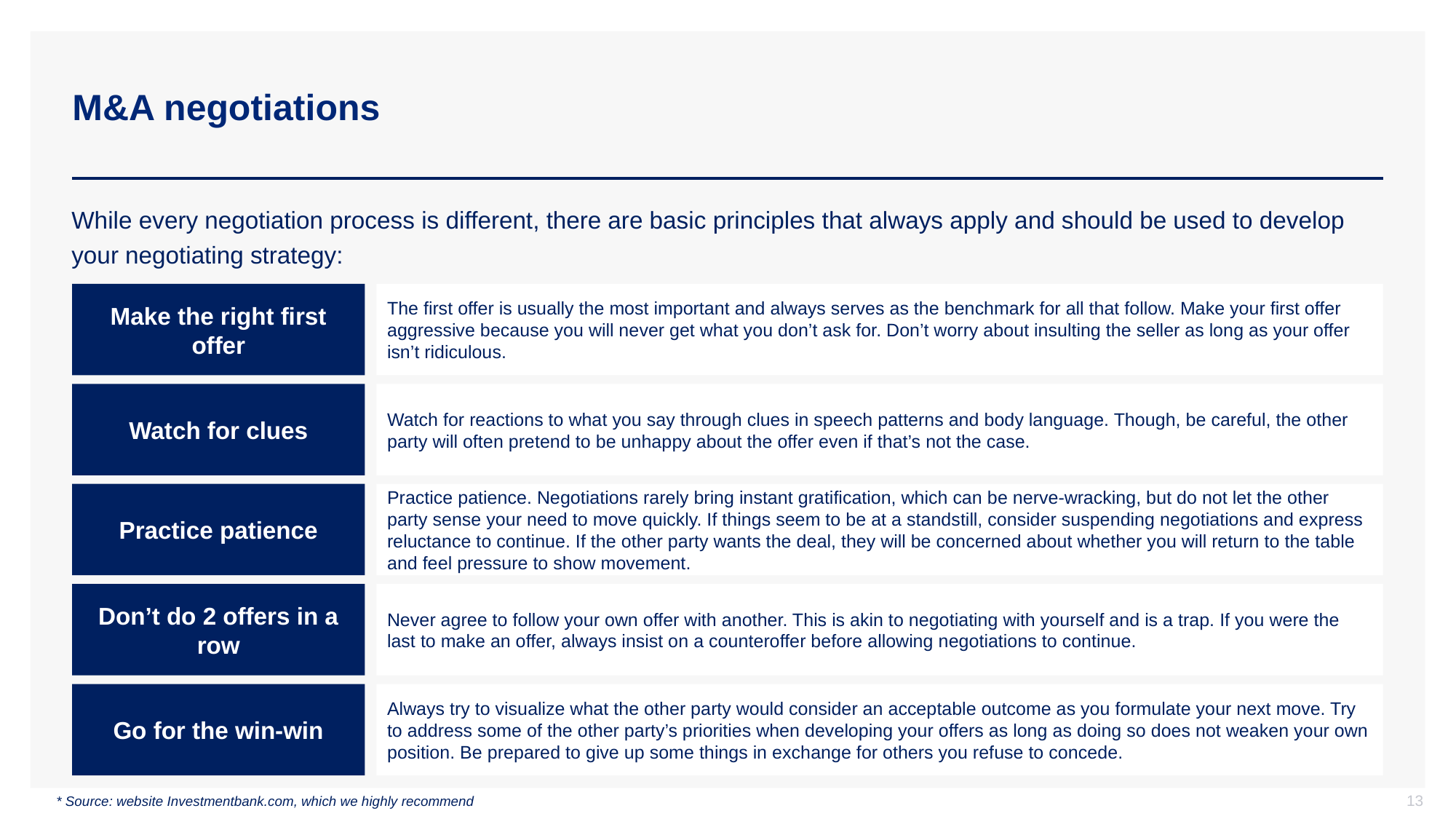

# M&A negotiations
While every negotiation process is different, there are basic principles that always apply and should be used to develop your negotiating strategy:

Make the right first offer
The first offer is usually the most important and always serves as the benchmark for all that follow. Make your first offer aggressive because you will never get what you don’t ask for. Don’t worry about insulting the seller as long as your offer isn’t ridiculous.
Watch for clues
Watch for reactions to what you say through clues in speech patterns and body language. Though, be careful, the other party will often pretend to be unhappy about the offer even if that’s not the case.
Practice patience
Practice patience. Negotiations rarely bring instant gratification, which can be nerve-wracking, but do not let the other party sense your need to move quickly. If things seem to be at a standstill, consider suspending negotiations and express reluctance to continue. If the other party wants the deal, they will be concerned about whether you will return to the table and feel pressure to show movement.
Don’t do 2 offers in a row
Never agree to follow your own offer with another. This is akin to negotiating with yourself and is a trap. If you were the last to make an offer, always insist on a counteroffer before allowing negotiations to continue.
Go for the win-win
Always try to visualize what the other party would consider an acceptable outcome as you formulate your next move. Try to address some of the other party’s priorities when developing your offers as long as doing so does not weaken your own position. Be prepared to give up some things in exchange for others you refuse to concede.
* Source: website Investmentbank.com, which we highly recommend
13